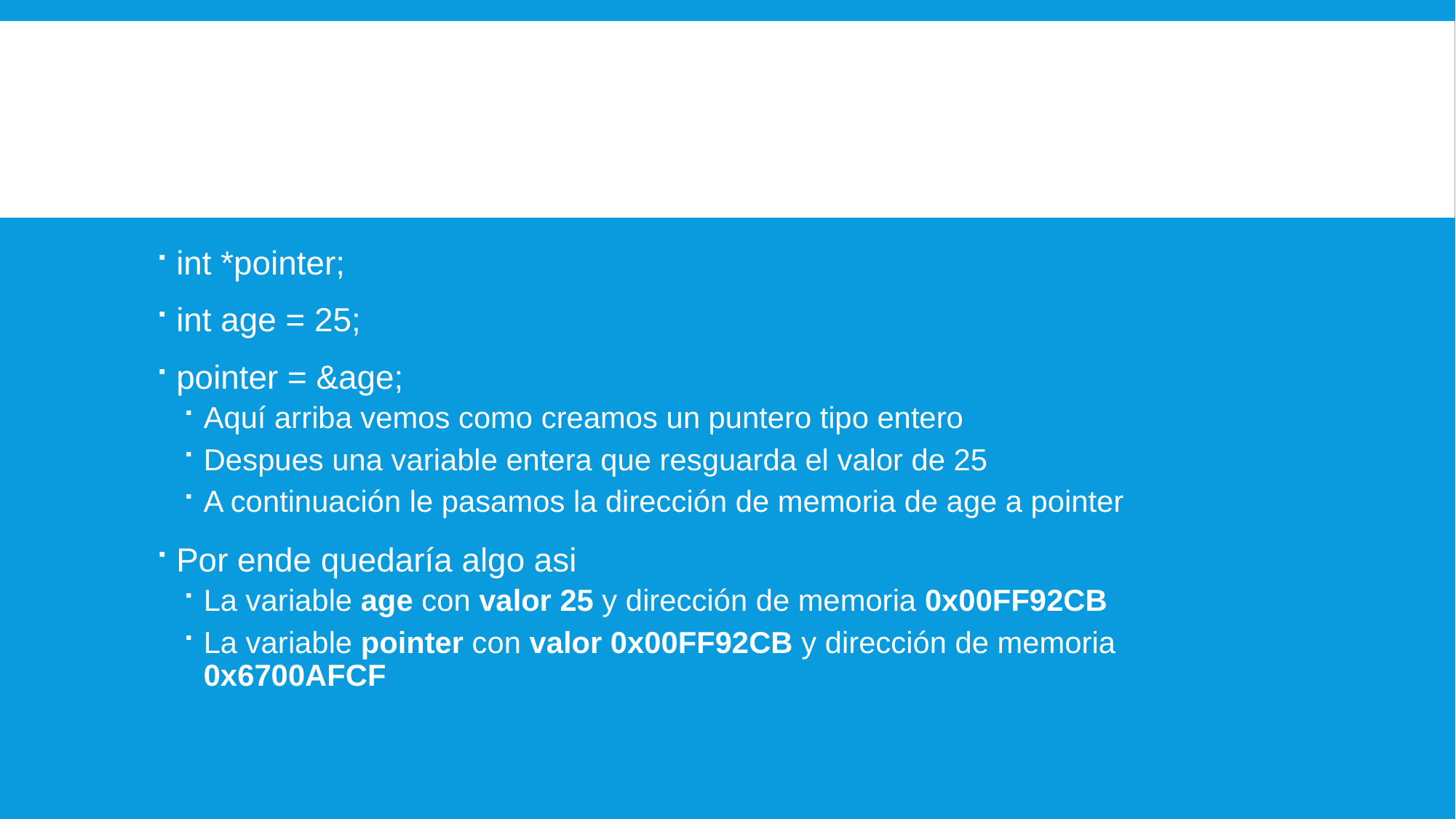

#
int *pointer;
int age = 25;
pointer = &age;
Aquí arriba vemos como creamos un puntero tipo entero
Despues una variable entera que resguarda el valor de 25
A continuación le pasamos la dirección de memoria de age a pointer
Por ende quedaría algo asi
La variable age con valor 25 y dirección de memoria 0x00FF92CB
La variable pointer con valor 0x00FF92CB y dirección de memoria 0x6700AFCF